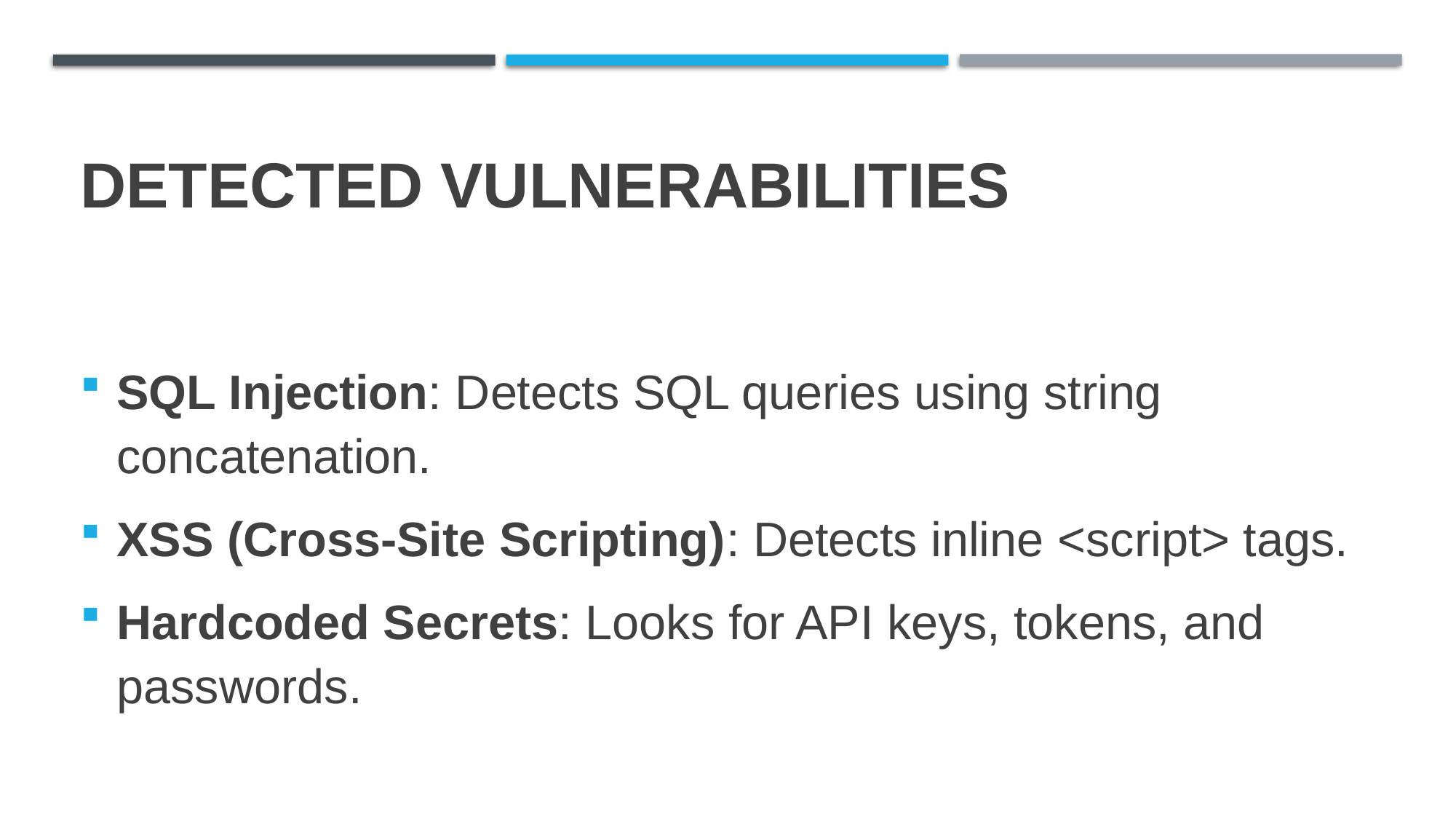

# Detected Vulnerabilities
SQL Injection: Detects SQL queries using string concatenation.
XSS (Cross-Site Scripting): Detects inline <script> tags.
Hardcoded Secrets: Looks for API keys, tokens, and passwords.